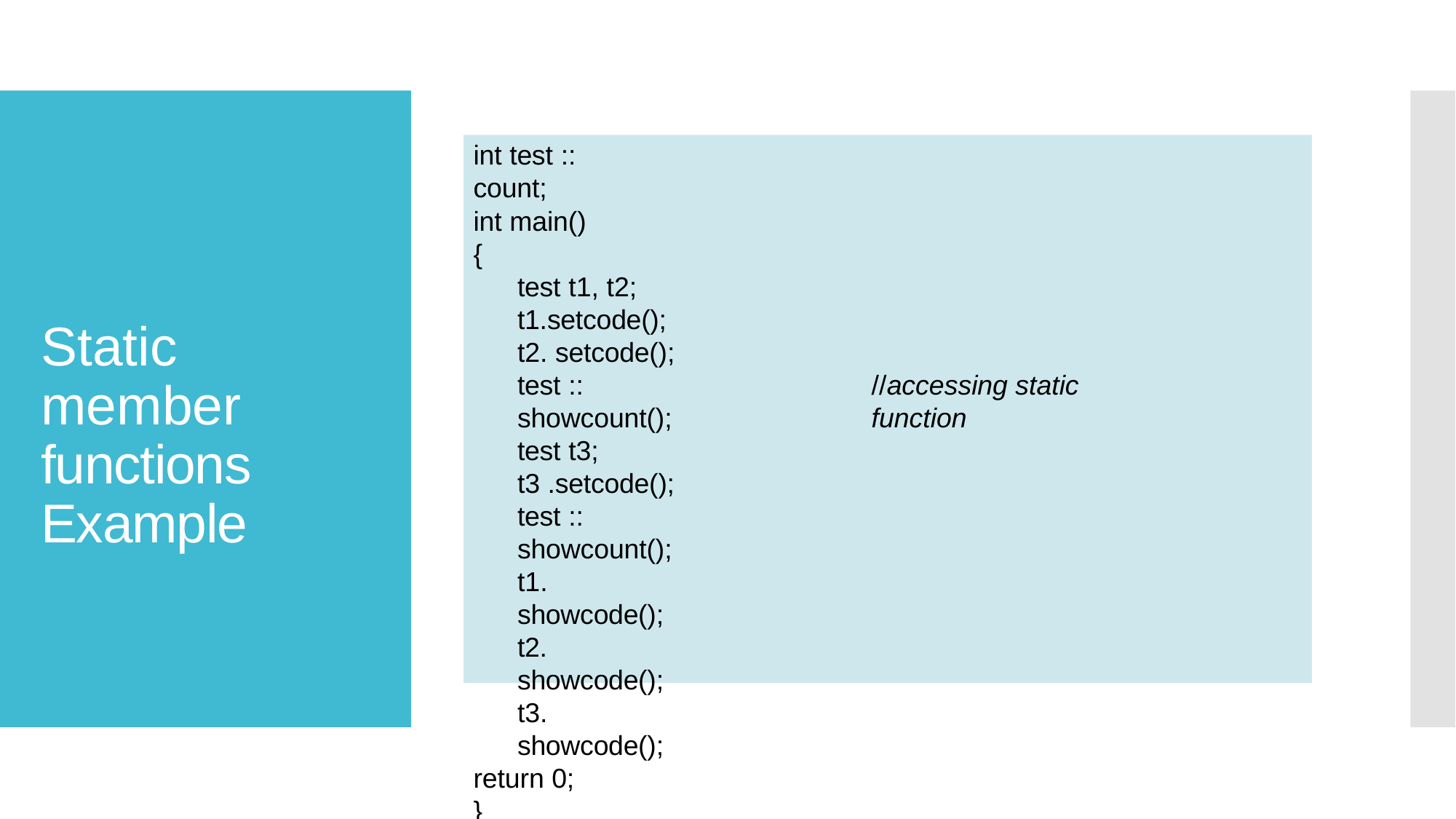

# int test :: count;
int main()
{
test t1, t2;
t1.setcode();
t2. setcode();
test :: showcount();
test t3;
t3 .setcode();
test :: showcount();
t1. showcode();  t2. showcode();  t3. showcode();
return 0;
}
Static member  functions  Example
//accessing static function